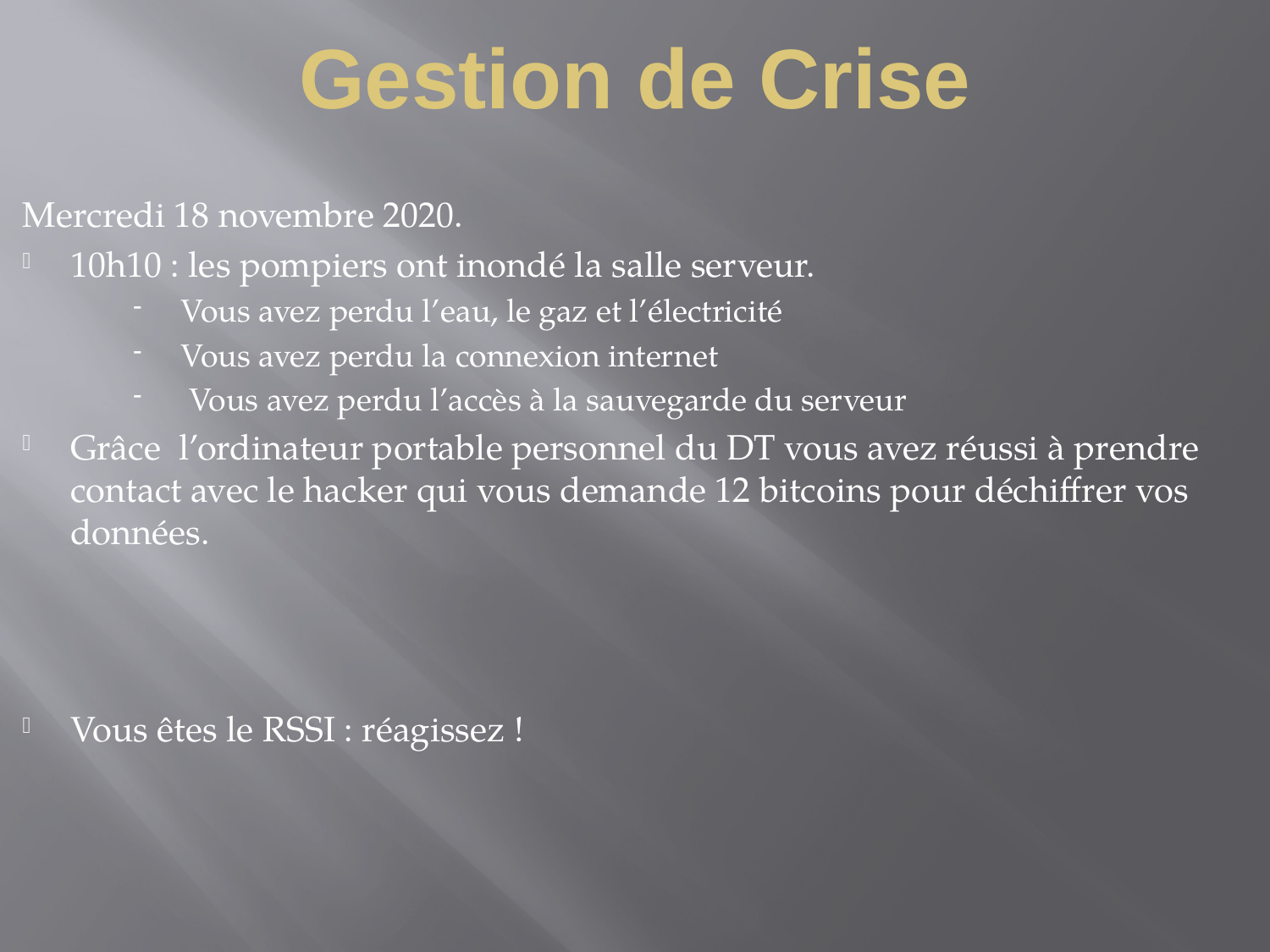

# Gestion de Crise
Mercredi 18 novembre 2020.
10h10 : les pompiers ont inondé la salle serveur.
Vous avez perdu l’eau, le gaz et l’électricité
Vous avez perdu la connexion internet
 Vous avez perdu l’accès à la sauvegarde du serveur
Grâce  l’ordinateur portable personnel du DT vous avez réussi à prendre contact avec le hacker qui vous demande 12 bitcoins pour déchiffrer vos données.

Vous êtes le RSSI : réagissez !